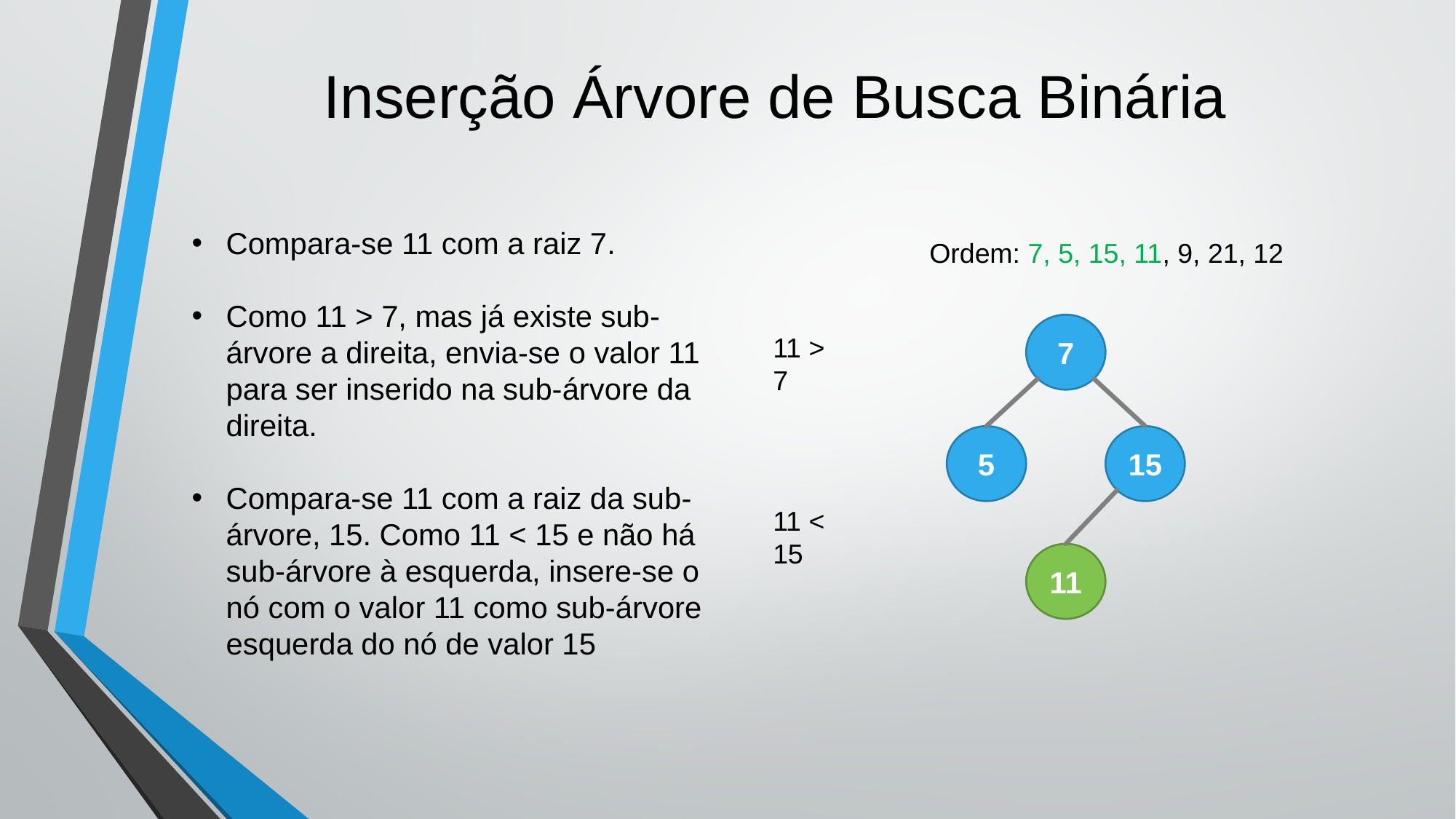

# Inserção Árvore de Busca Binária
Compara-se 11 com a raiz 7.

Como 11 > 7, mas já existe sub-árvore a direita, envia-se o valor 11 para ser inserido na sub-árvore da direita.

Compara-se 11 com a raiz da sub-árvore, 15. Como 11 < 15 e não há sub-árvore à esquerda, insere-se o nó com o valor 11 como sub-árvore esquerda do nó de valor 15
Ordem: 7, 5, 15, 11, 9, 21, 12

7

11 > 7
5
15
11 < 15
11